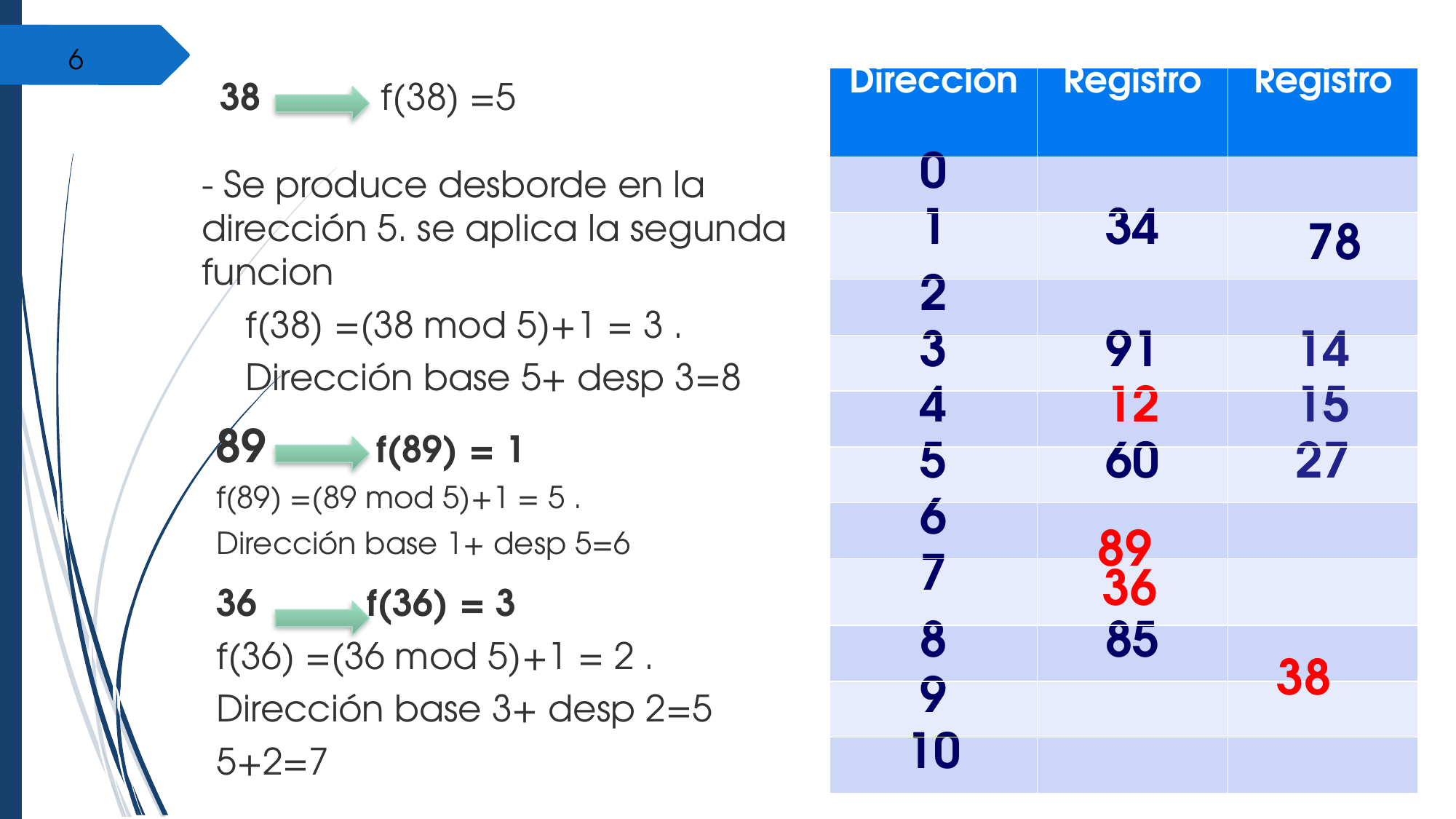

6
| Dirección | Registro | Registro |
| --- | --- | --- |
| 0 |  |  |
| 1 | 34 | 78 |
| 2 |  |  |
| 3 | 91 | 14 |
| 4 | 12 | 15 |
| 5 | 60 | 27 |
| 6 |  |  |
| 7 | 36 |  |
| 8 | 85 |  |
| 9 |  |  |
| 10 |  |  |
38            f(38) =5

- Se produce desborde en la dirección 5. se aplica la segunda funcion
f(38) =(38 mod 5)+1 = 3 .
Dirección base 5+ desp 3=8
89           f(89) = 1

f(89) =(89 mod 5)+1 = 5 .
Dirección base 1+ desp 5=6
89
36           f(36) = 3
f(36) =(36 mod 5)+1 = 2 .
Dirección base 3+ desp 2=5
5+2=7

  38